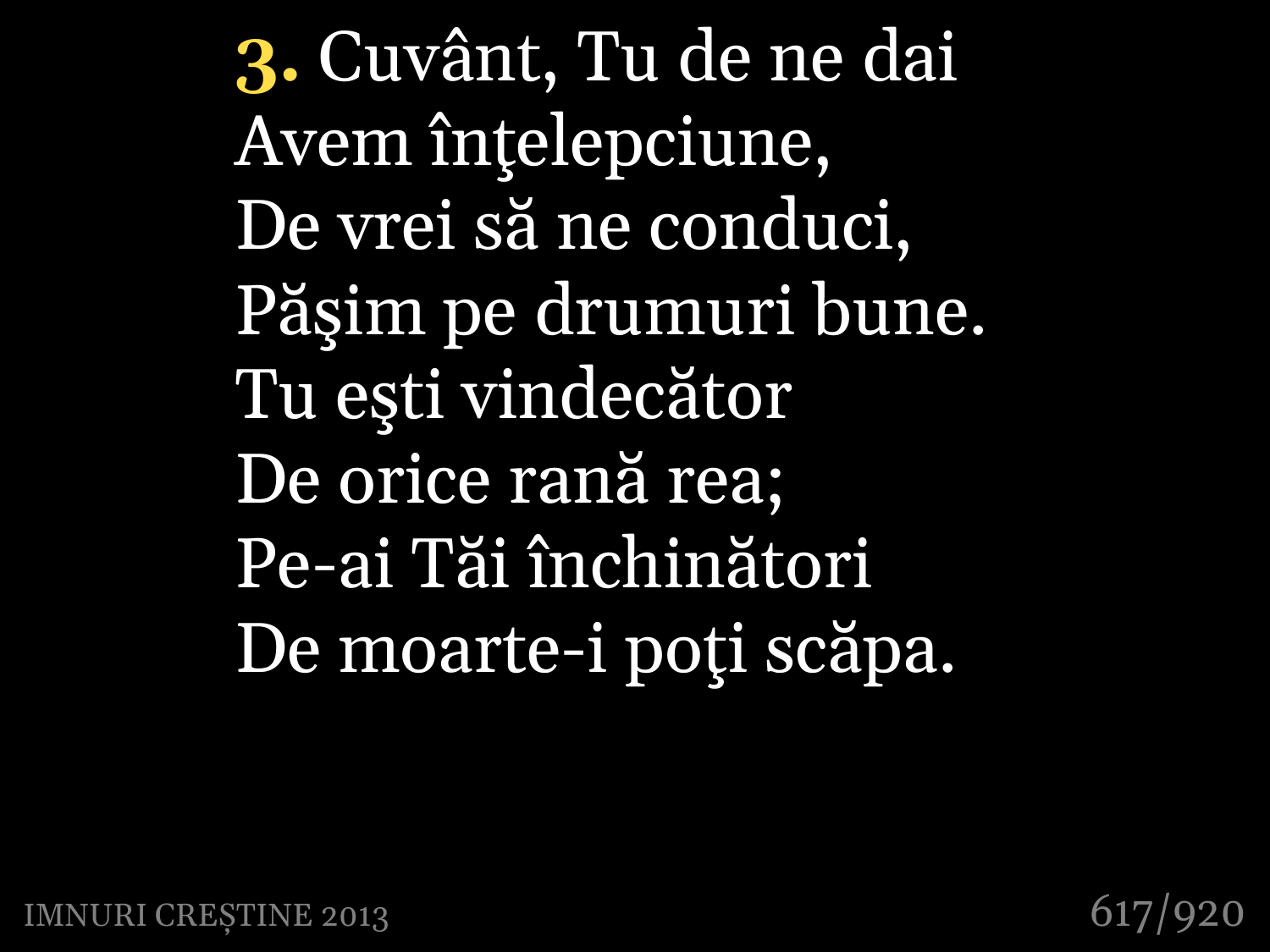

3. Cuvânt, Tu de ne dai
Avem înţelepciune,
De vrei să ne conduci,
Păşim pe drumuri bune.
Tu eşti vindecător
De orice rană rea;
Pe-ai Tăi închinători
De moarte-i poţi scăpa.
617/920
IMNURI CREȘTINE 2013